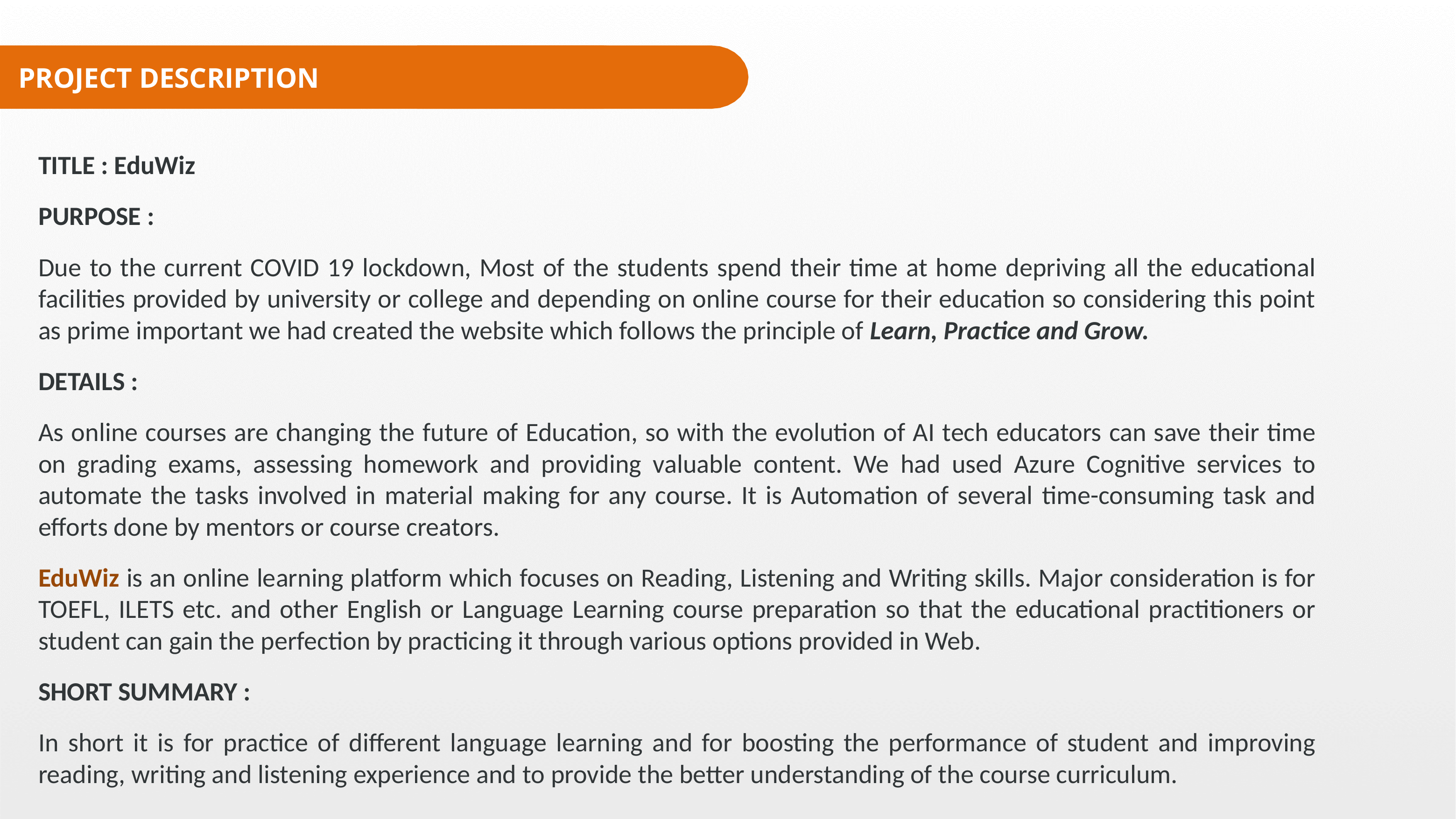

PROJECT DESCRIPTION
TITLE : EduWiz
PURPOSE :
Due to the current COVID 19 lockdown, Most of the students spend their time at home depriving all the educational facilities provided by university or college and depending on online course for their education so considering this point as prime important we had created the website which follows the principle of Learn, Practice and Grow.
DETAILS :
As online courses are changing the future of Education, so with the evolution of AI tech educators can save their time on grading exams, assessing homework and providing valuable content. We had used Azure Cognitive services to automate the tasks involved in material making for any course. It is Automation of several time-consuming task and efforts done by mentors or course creators.
EduWiz is an online learning platform which focuses on Reading, Listening and Writing skills. Major consideration is for TOEFL, ILETS etc. and other English or Language Learning course preparation so that the educational practitioners or student can gain the perfection by practicing it through various options provided in Web.
SHORT SUMMARY :
In short it is for practice of different language learning and for boosting the performance of student and improving reading, writing and listening experience and to provide the better understanding of the course curriculum.